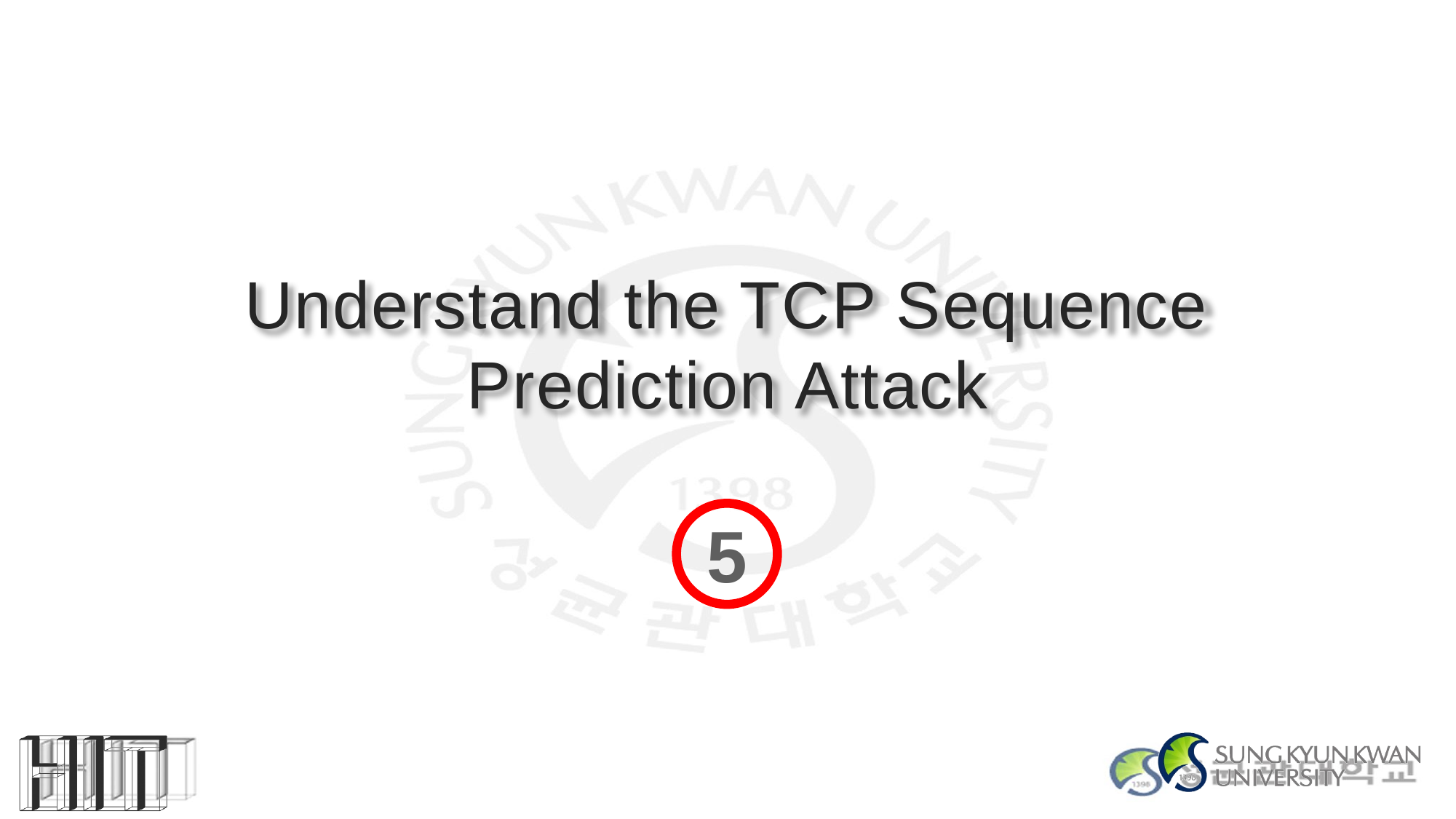

# Understand the TCP Sequence Prediction Attack
5